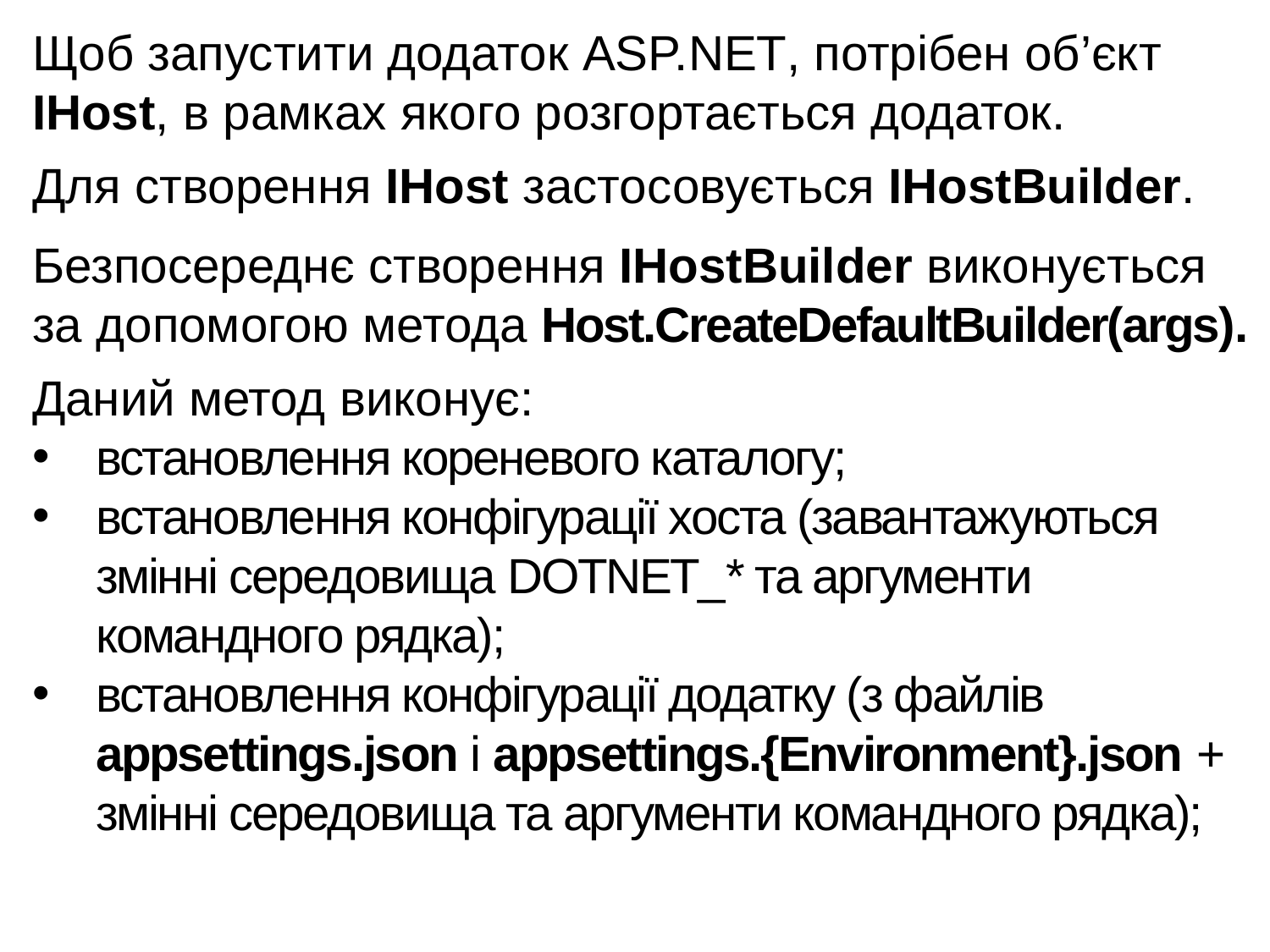

Щоб запустити додаток ASP.NET, потрібен об’єкт IHost, в рамках якого розгортається додаток.
Для створення IHost застосовується IHostBuilder.
Безпосереднє створення IHostBuilder виконується за допомогою метода Host.CreateDefaultBuilder(args).
Даний метод виконує:
встановлення кореневого каталогу;
встановлення конфігурації хоста (завантажуються змінні середовища DOTNET_* та аргументи командного рядка);
встановлення конфігурації додатку (з файлів appsettings.json і appsettings.{Environment}.json + змінні середовища та аргументи командного рядка);